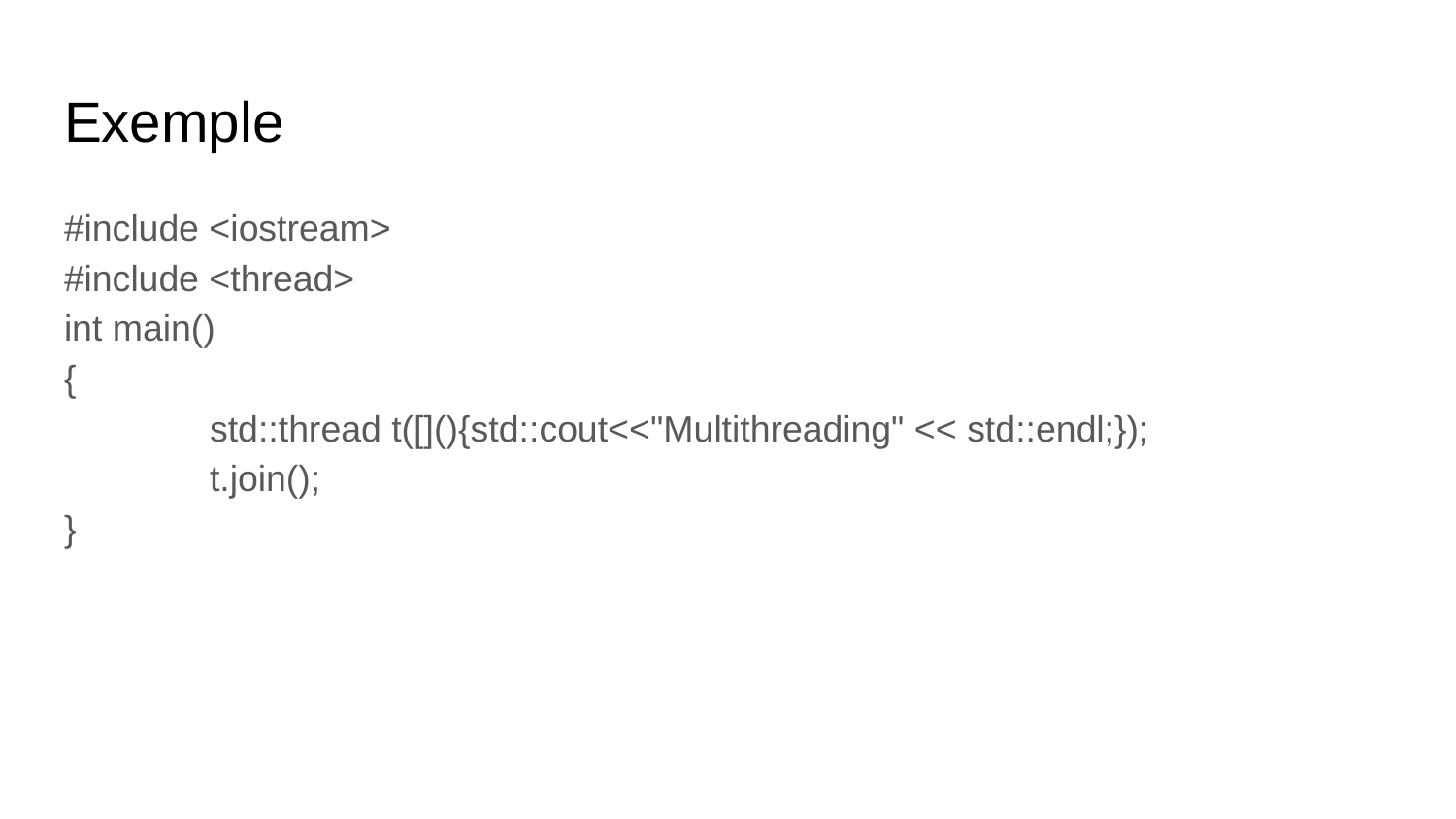

# Exemple
#include <iostream>
#include <thread>
int main()
{
	std::thread t([](){std::cout<<"Multithreading" << std::endl;});
	t.join();
}